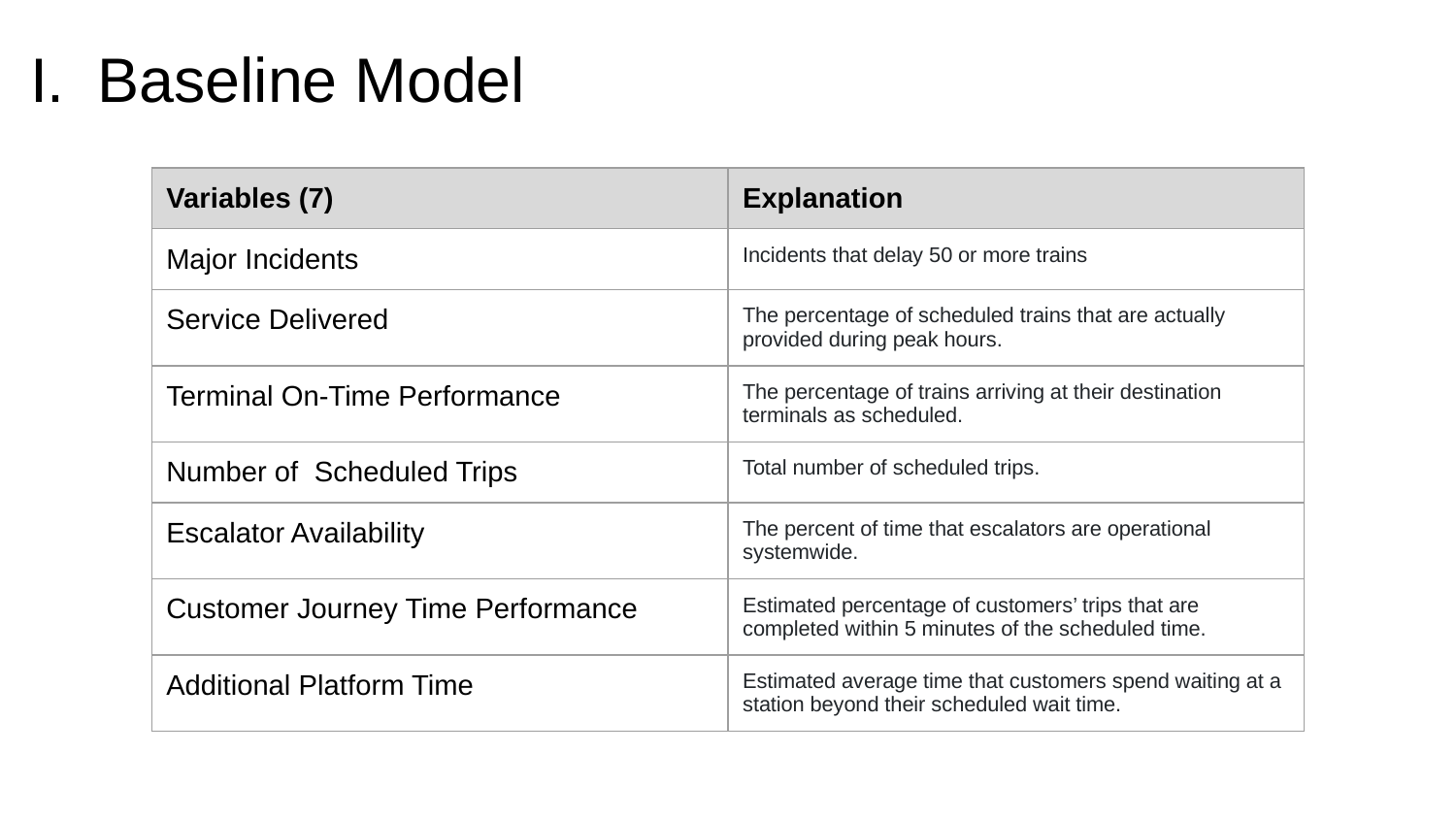

Baseline Model

| Variables (7) | Explanation |
| --- | --- |
| Major Incidents | Incidents that delay 50 or more trains |
| Service Delivered | The percentage of scheduled trains that are actually provided during peak hours. |
| Terminal On-Time Performance | The percentage of trains arriving at their destination terminals as scheduled. |
| Number of Scheduled Trips | Total number of scheduled trips. |
| Escalator Availability | The percent of time that escalators are operational systemwide. |
| Customer Journey Time Performance | Estimated percentage of customers’ trips that are completed within 5 minutes of the scheduled time. |
| Additional Platform Time | Estimated average time that customers spend waiting at a station beyond their scheduled wait time. |